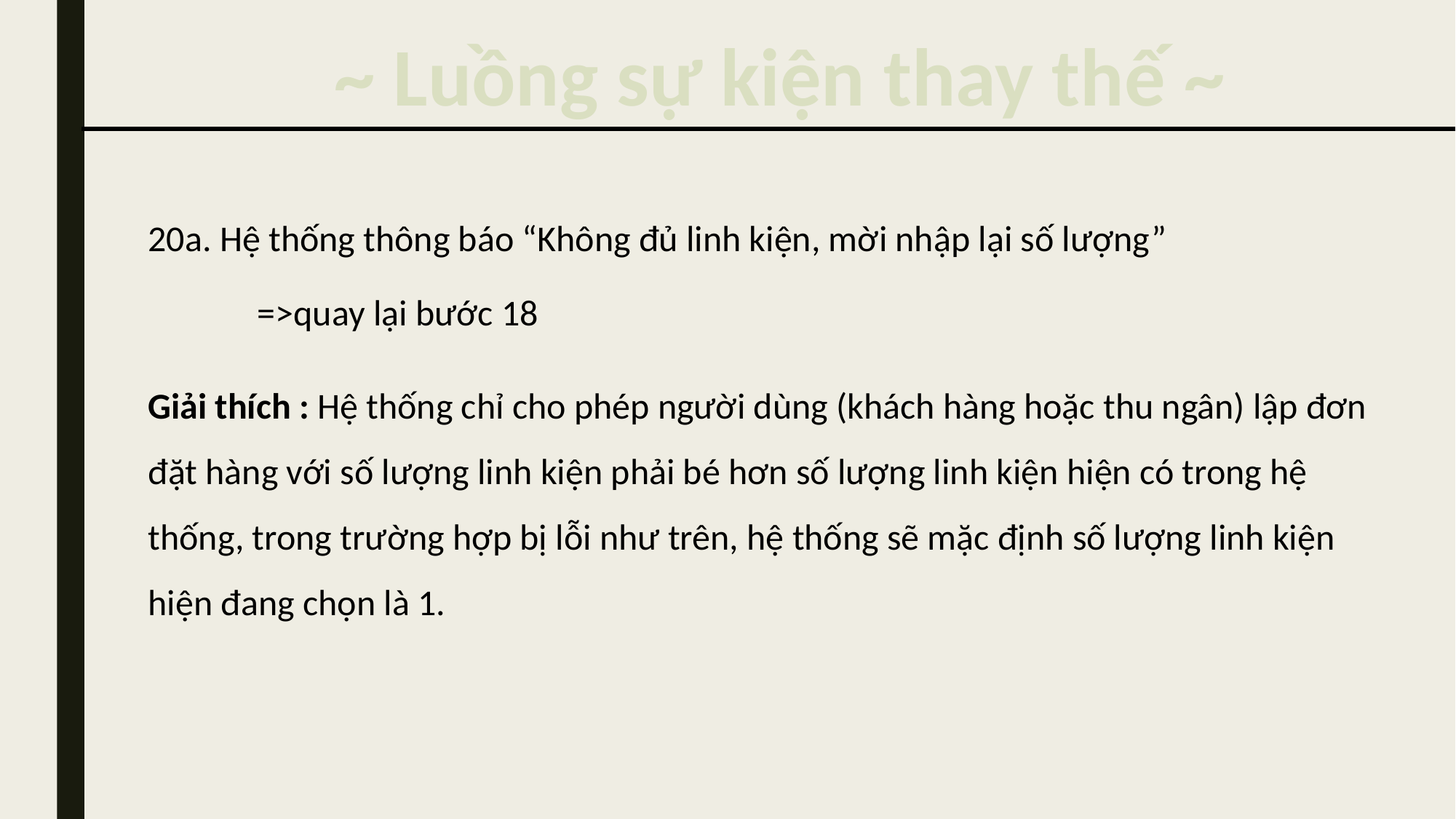

~ Luồng sự kiện thay thế ~
20a. Hệ thống thông báo “Không đủ linh kiện, mời nhập lại số lượng”
	=>quay lại bước 18
Giải thích : Hệ thống chỉ cho phép người dùng (khách hàng hoặc thu ngân) lập đơn đặt hàng với số lượng linh kiện phải bé hơn số lượng linh kiện hiện có trong hệ thống, trong trường hợp bị lỗi như trên, hệ thống sẽ mặc định số lượng linh kiện hiện đang chọn là 1.